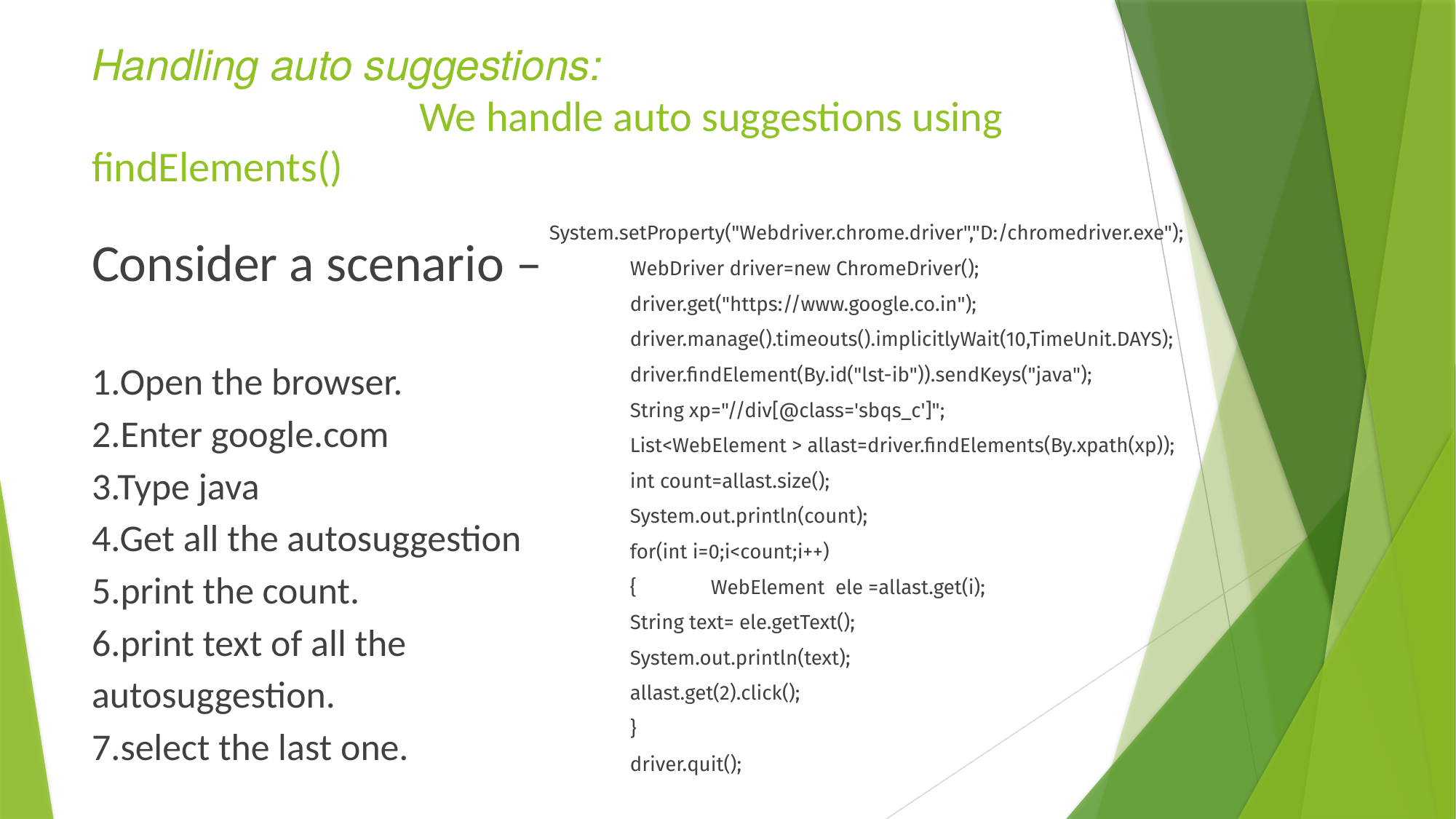

# Handling auto suggestions: We handle auto suggestions using findElements()
Consider a scenario –
1.Open the browser.
2.Enter google.com
3.Type java
4.Get all the autosuggestion
5.print the count.
6.print text of all the autosuggestion.
7.select the last one.

System.setProperty("Webdriver.chrome.driver","D:/chromedriver.exe");
		WebDriver driver=new ChromeDriver();
		driver.get("https://www.google.co.in");
		driver.manage().timeouts().implicitlyWait(10,TimeUnit.DAYS);
		driver.findElement(By.id("lst-ib")).sendKeys("java");
		String xp="//div[@class='sbqs_c']";
		List<WebElement > allast=driver.findElements(By.xpath(xp));
		int count=allast.size();
		System.out.println(count);
		for(int i=0;i<count;i++)
		{ 	WebElement  ele =allast.get(i);
			String text= ele.getText();
			System.out.println(text);
			allast.get(2).click();
		}
		driver.quit();